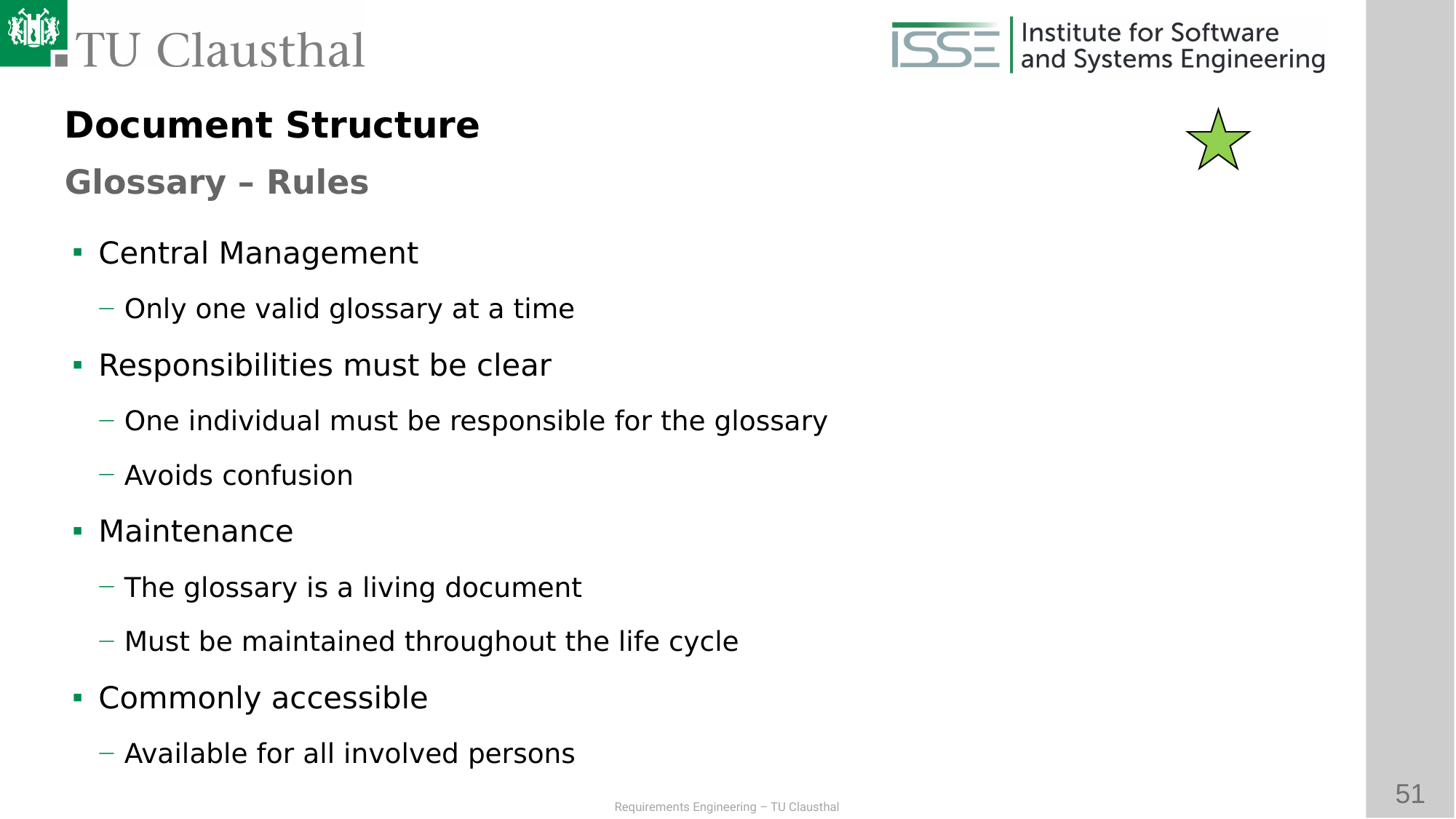

Document Structure

Glossary – Rules

# Central Management
Only one valid glossary at a time
Responsibilities must be clear
One individual must be responsible for the glossary
Avoids confusion
Maintenance
The glossary is a living document
Must be maintained throughout the life cycle
Commonly accessible
Available for all involved persons